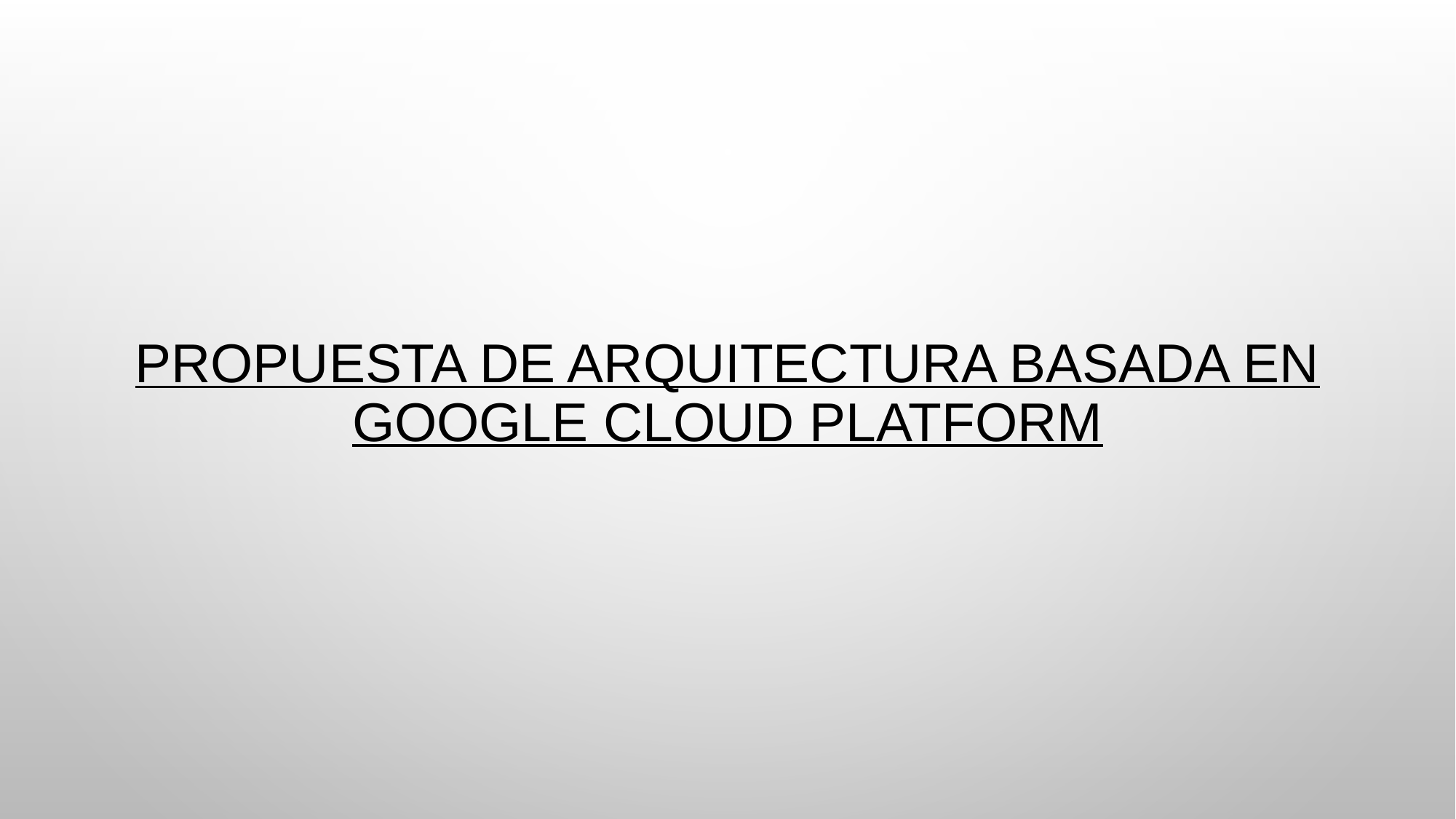

# Propuesta de arquitectura basada en Google cloud platform